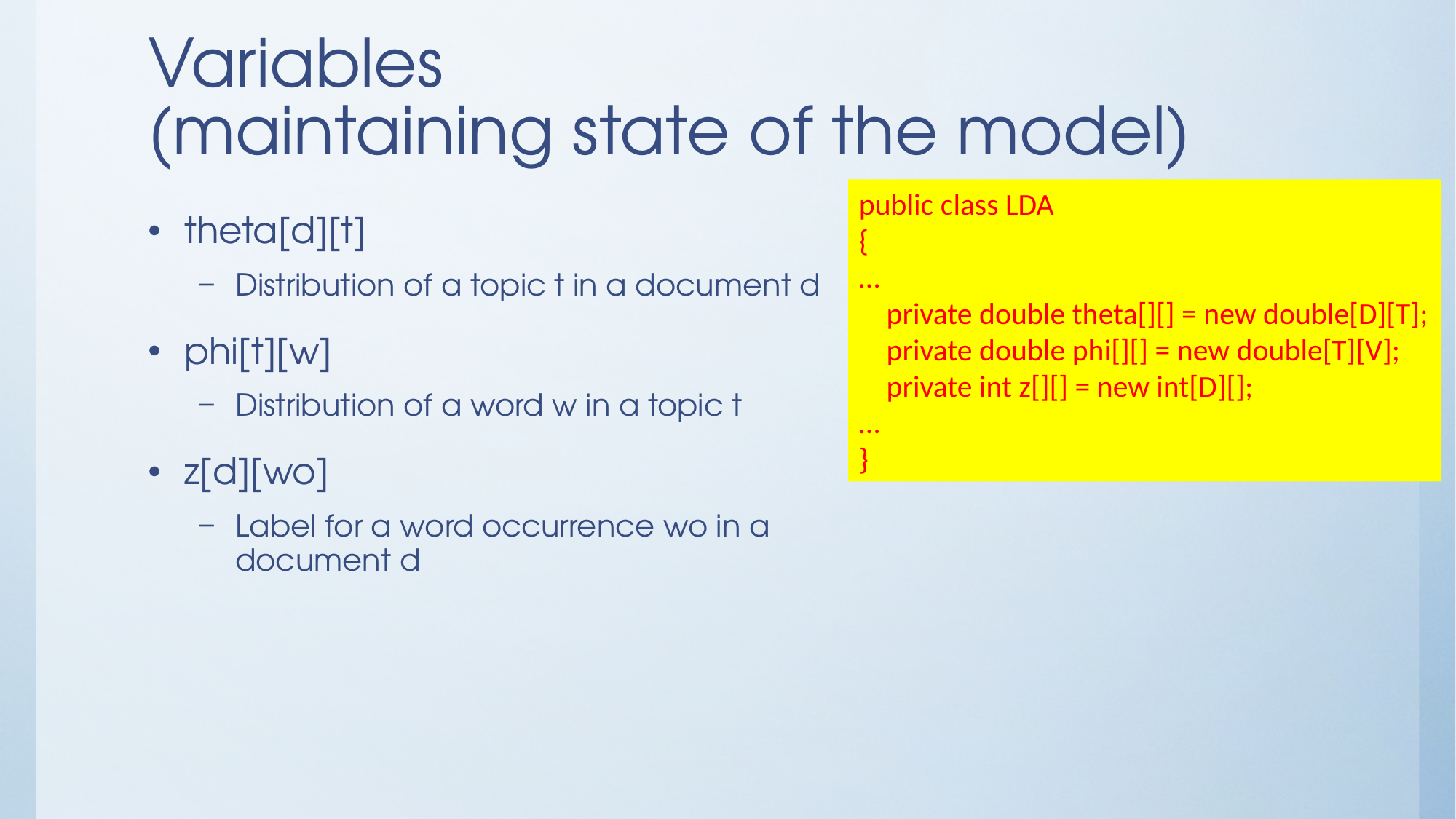

# Variables (maintaining state of the model)
public class LDA
{
…
    private double theta[][] = new double[D][T];
    private double phi[][] = new double[T][V];
    private int z[][] = new int[D][];
…
}
theta[d][t]
Distribution of a topic t in a document d
phi[t][w]
Distribution of a word w in a topic t
z[d][wo]
Label for a word occurrence wo in a document d